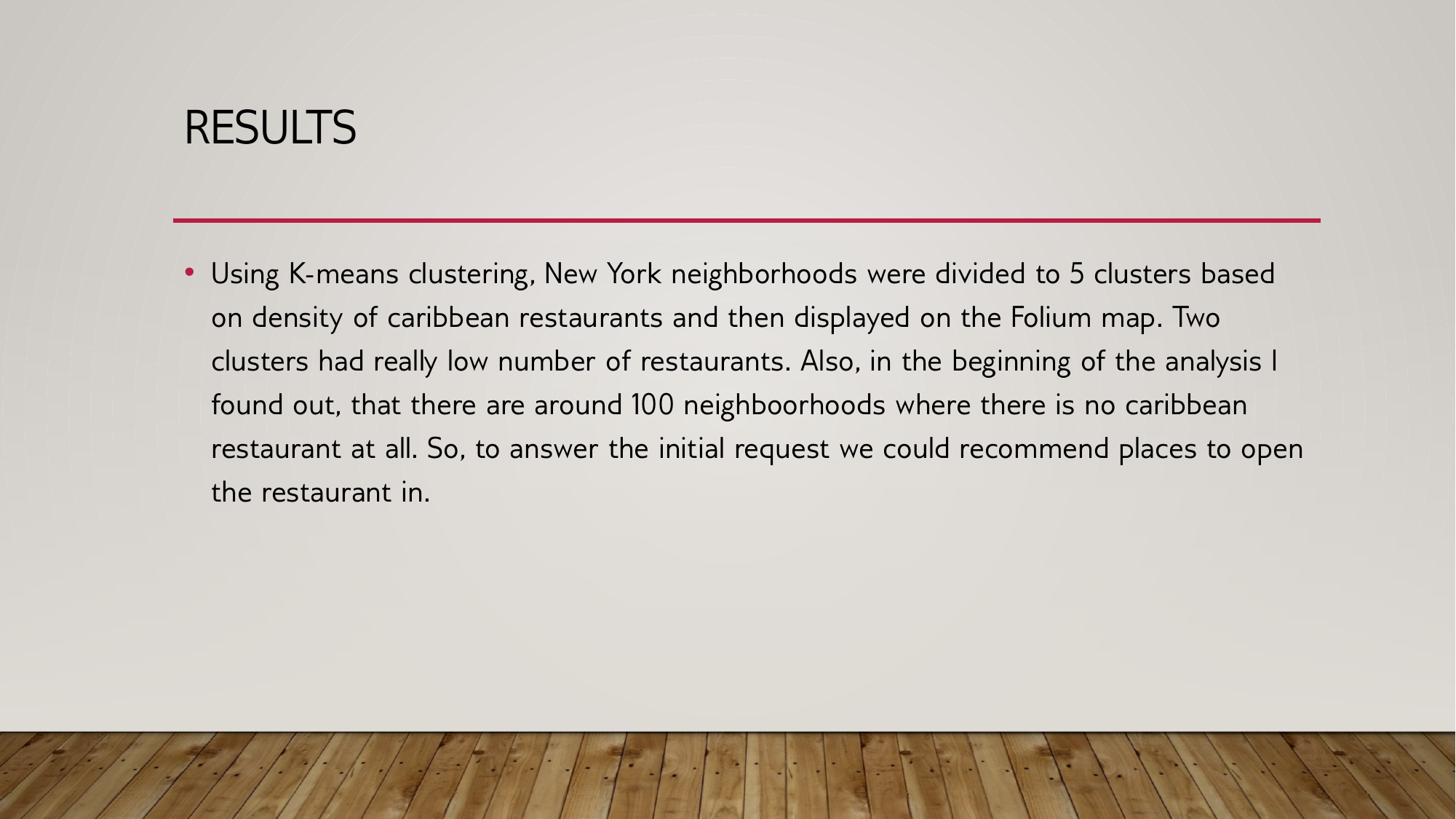

# results
Using K-means clustering, New York neighborhoods were divided to 5 clusters based on density of caribbean restaurants and then displayed on the Folium map. Two clusters had really low number of restaurants. Also, in the beginning of the analysis I found out, that there are around 100 neighboorhoods where there is no caribbean restaurant at all. So, to answer the initial request we could recommend places to open the restaurant in.